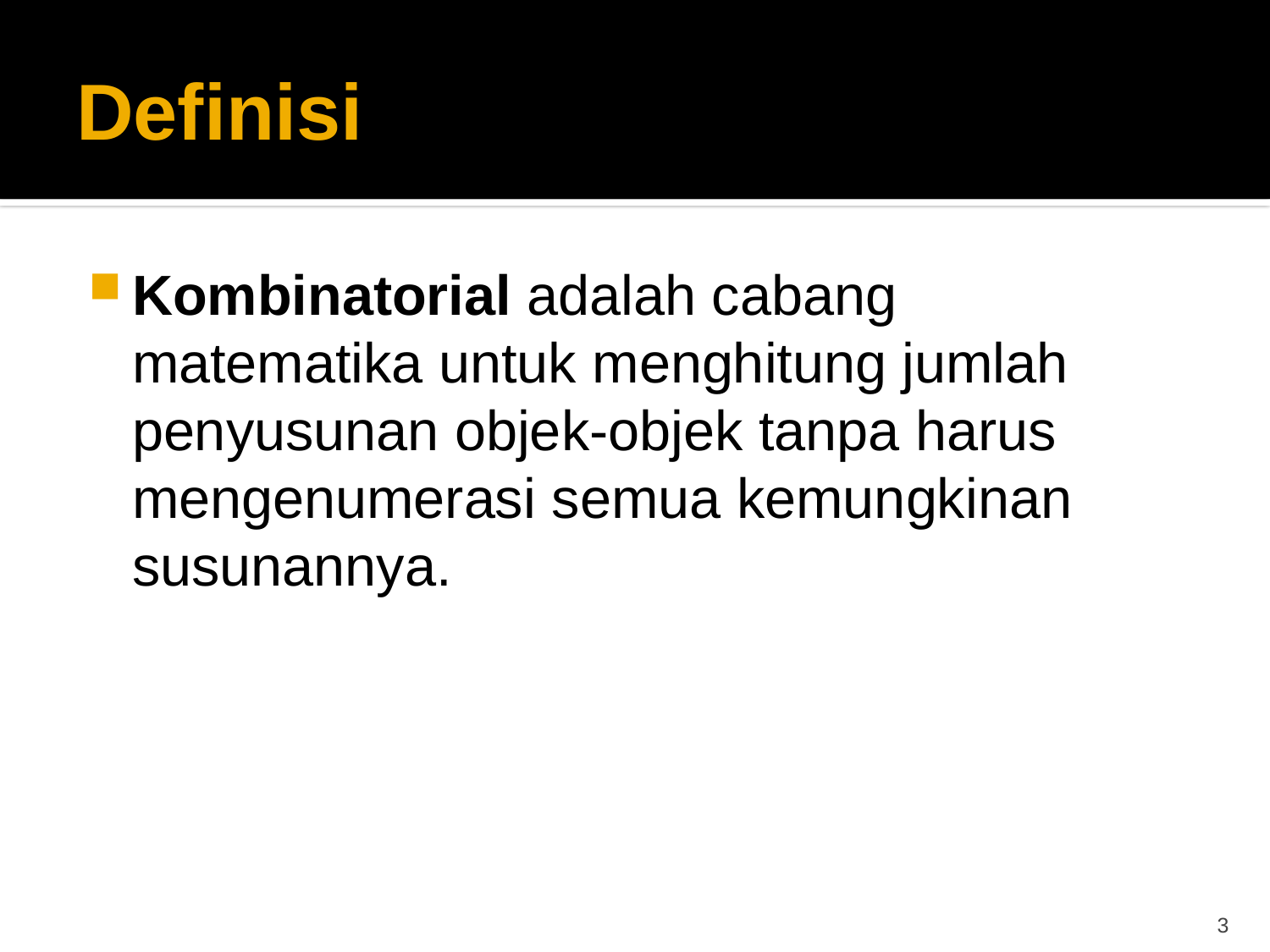

# Definisi
Kombinatorial adalah cabang matematika untuk menghitung jumlah penyusunan objek-objek tanpa harus mengenumerasi semua kemungkinan susunannya.

3